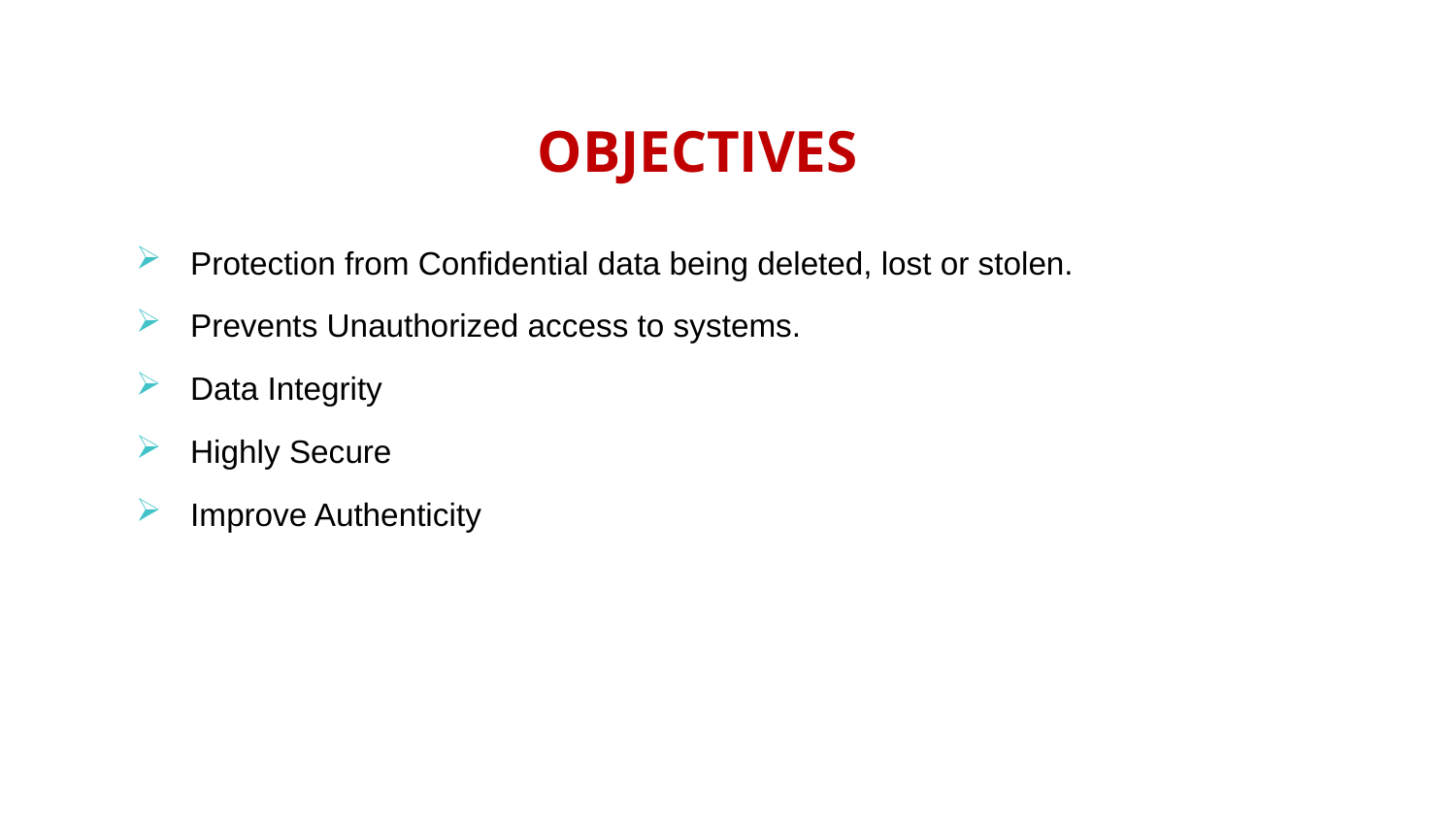

# OBJECTIVES
Protection from Confidential data being deleted, lost or stolen.
Prevents Unauthorized access to systems.
Data Integrity
Highly Secure
Improve Authenticity